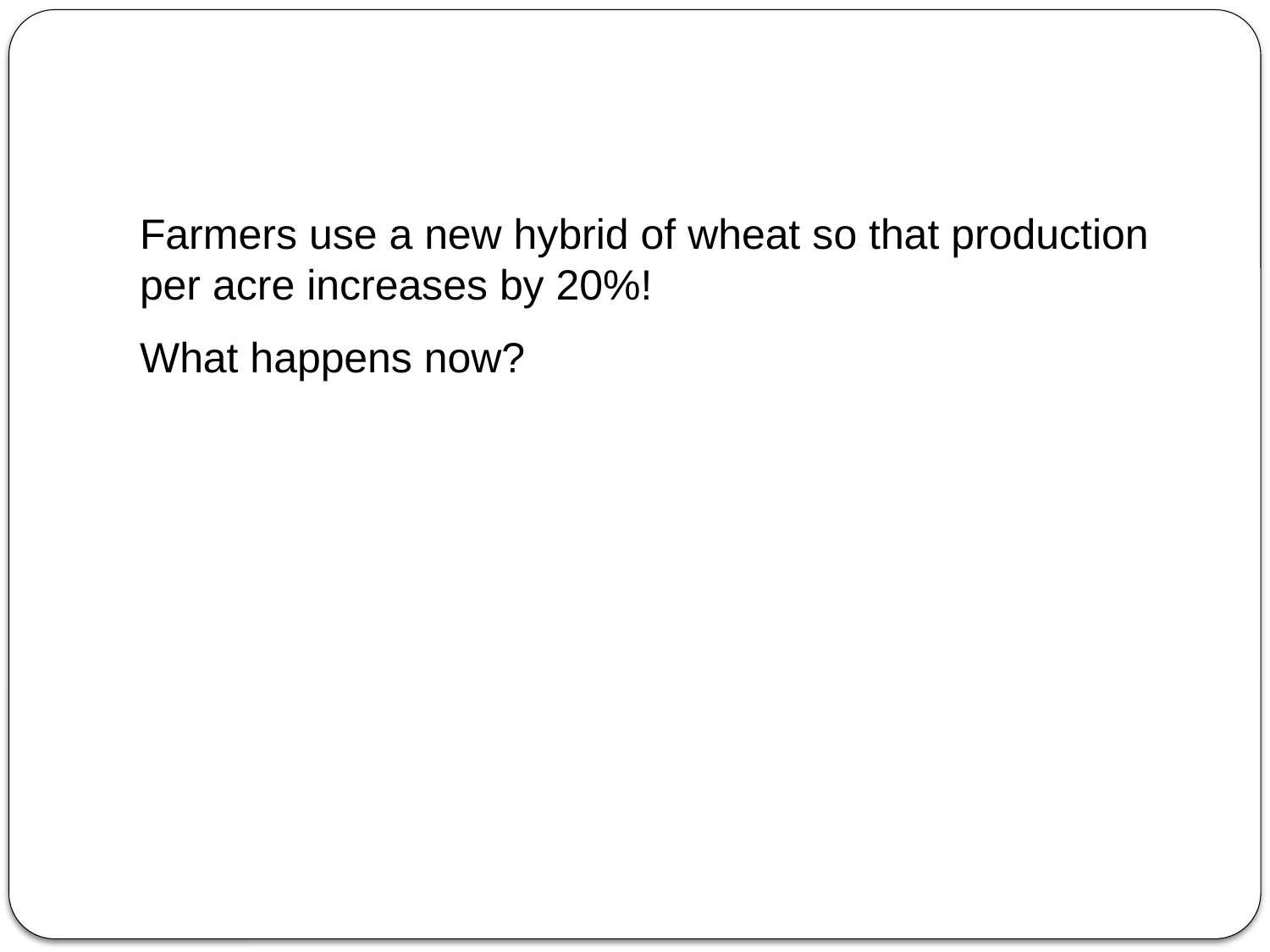

#
Farmers use a new hybrid of wheat so that production per acre increases by 20%!
What happens now?